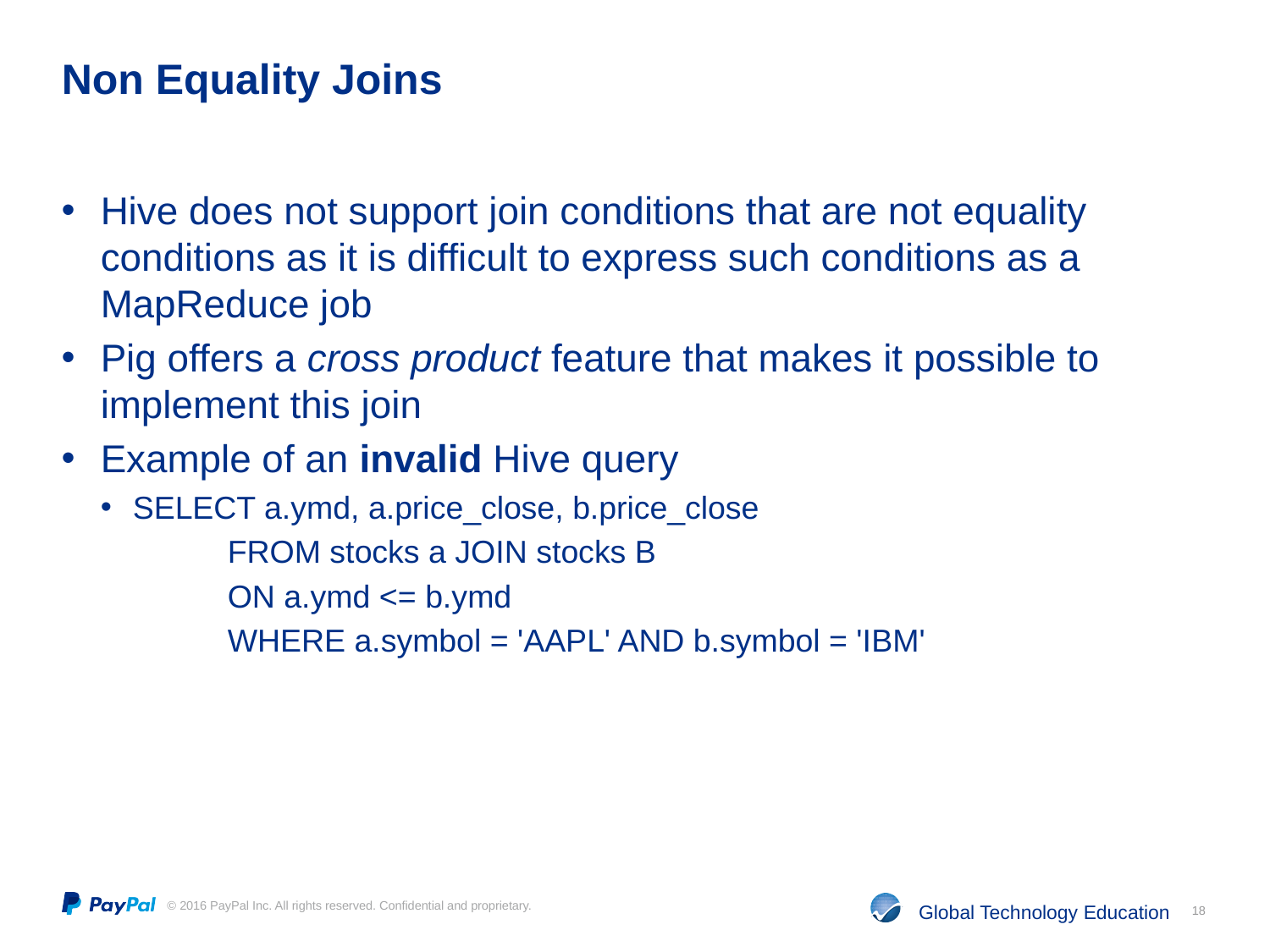

# Non Equality Joins
Hive does not support join conditions that are not equality conditions as it is difficult to express such conditions as a MapReduce job
Pig offers a cross product feature that makes it possible to implement this join
Example of an invalid Hive query
SELECT a.ymd, a.price_close, b.price_close
	FROM stocks a JOIN stocks B
	ON a.ymd <= b.ymd
	WHERE a.symbol = 'AAPL' AND b.symbol = 'IBM'
18